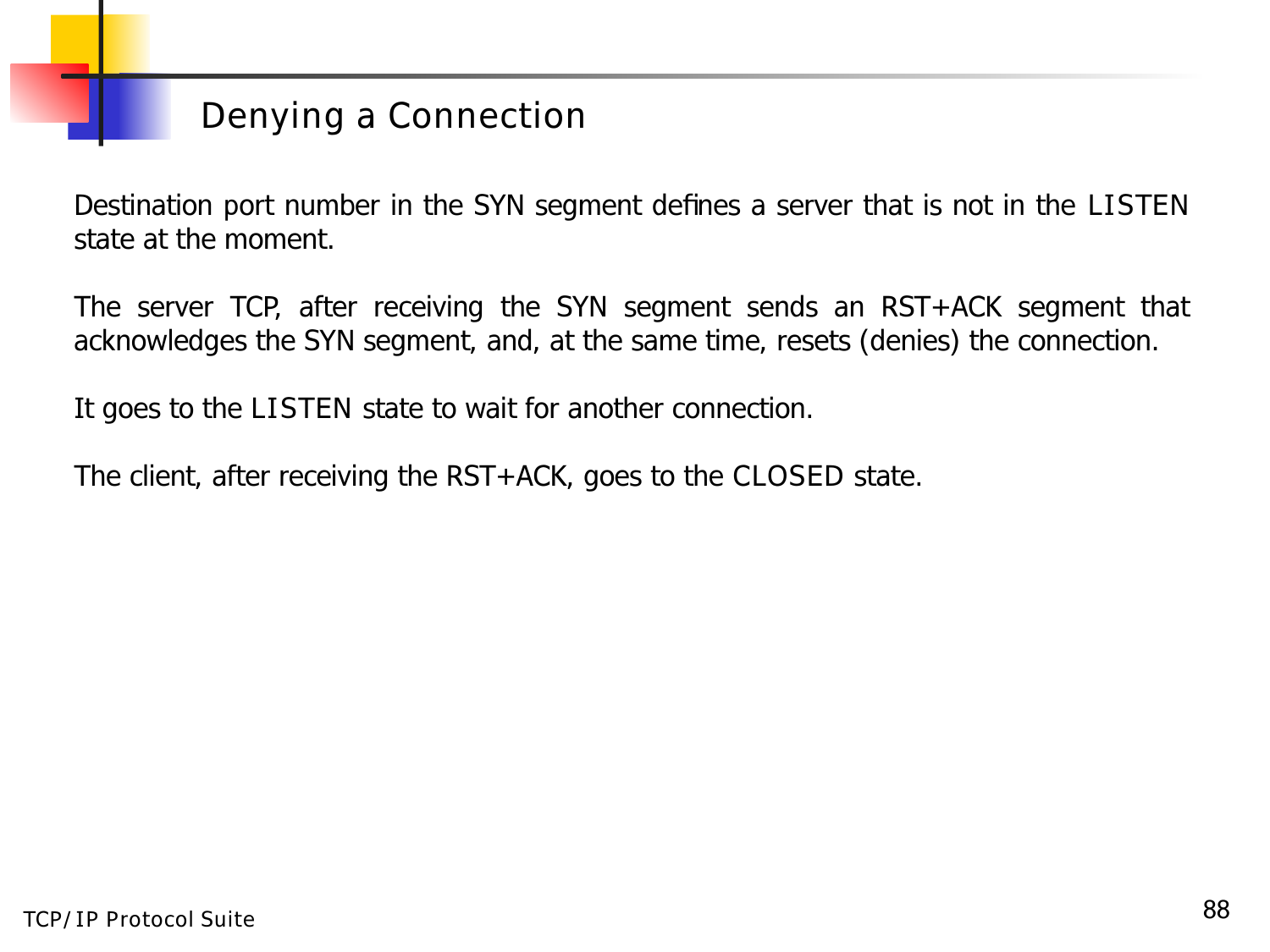

Denying a Connection
Destination port number in the SYN segment defines a server that is not in the LISTEN state at the moment.

The server TCP, after receiving the SYN segment sends an RST+ACK segment that acknowledges the SYN segment, and, at the same time, resets (denies) the connection.

It goes to the LISTEN state to wait for another connection.

The client, after receiving the RST+ACK, goes to the CLOSED state.

88
TCP/IP Protocol Suite